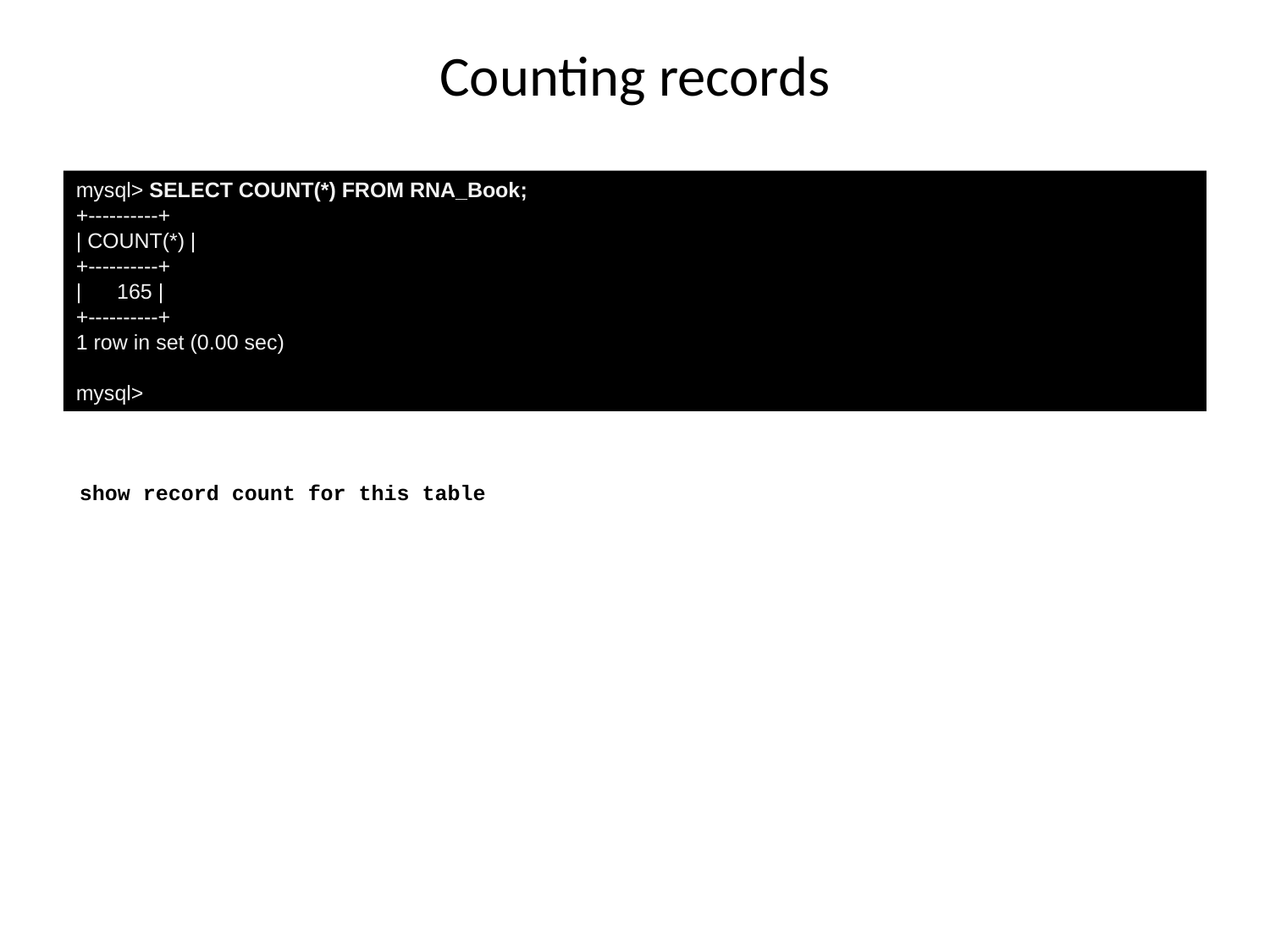

# Counting records
mysql> SELECT COUNT(*) FROM RNA_Book;
+----------+
| COUNT(*) |
+----------+
|      165 |
+----------+
1 row in set (0.00 sec)

mysql>
show record count for this table